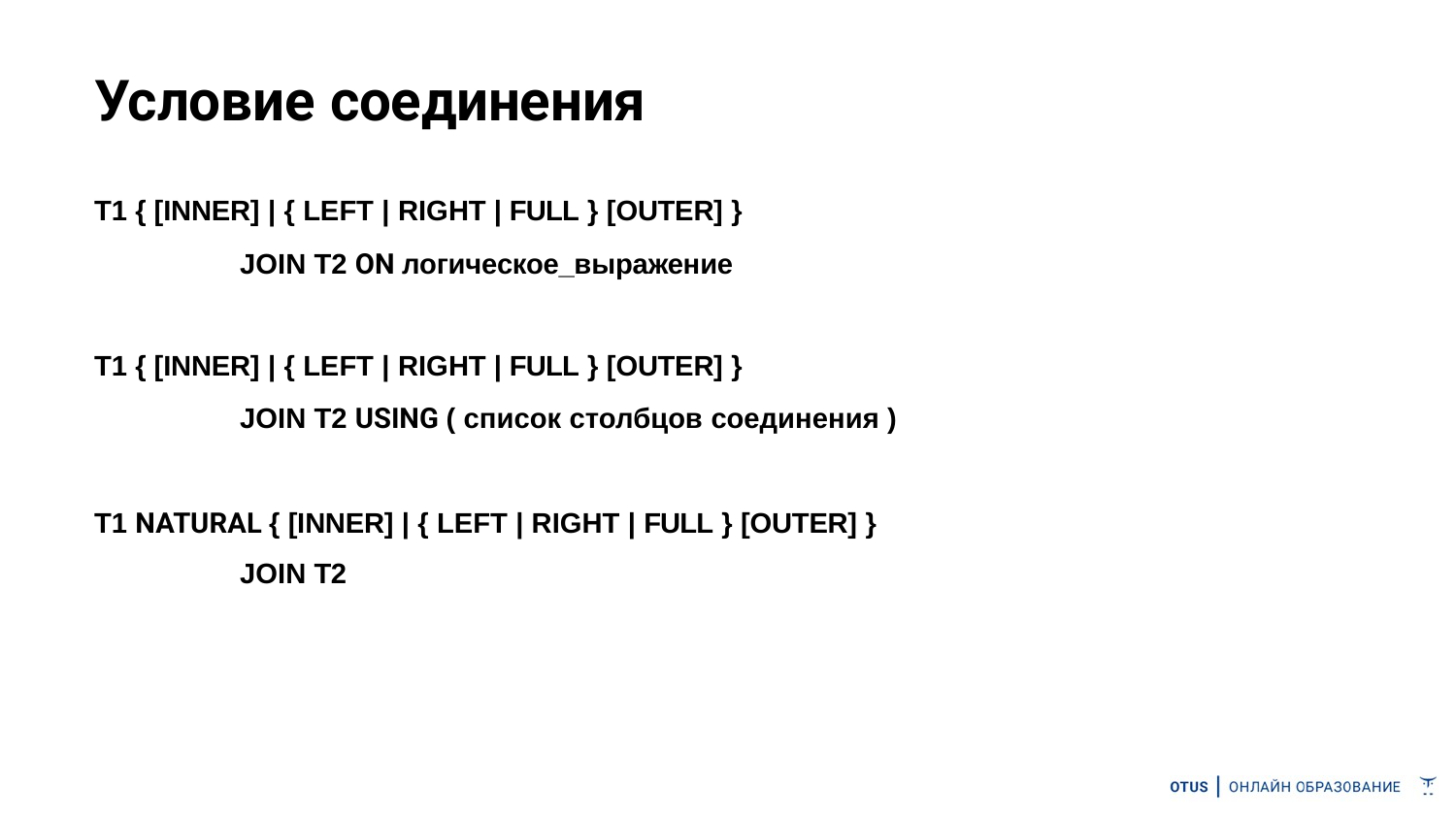

# Условие соединения
T1 { [INNER] | { LEFT | RIGHT | FULL } [OUTER] }
JOIN T2 ON логическое_выражение

T1 { [INNER] | { LEFT | RIGHT | FULL } [OUTER] }
JOIN T2 USING ( список столбцов соединения )

T1 NATURAL { [INNER] | { LEFT | RIGHT | FULL } [OUTER] } JOIN T2